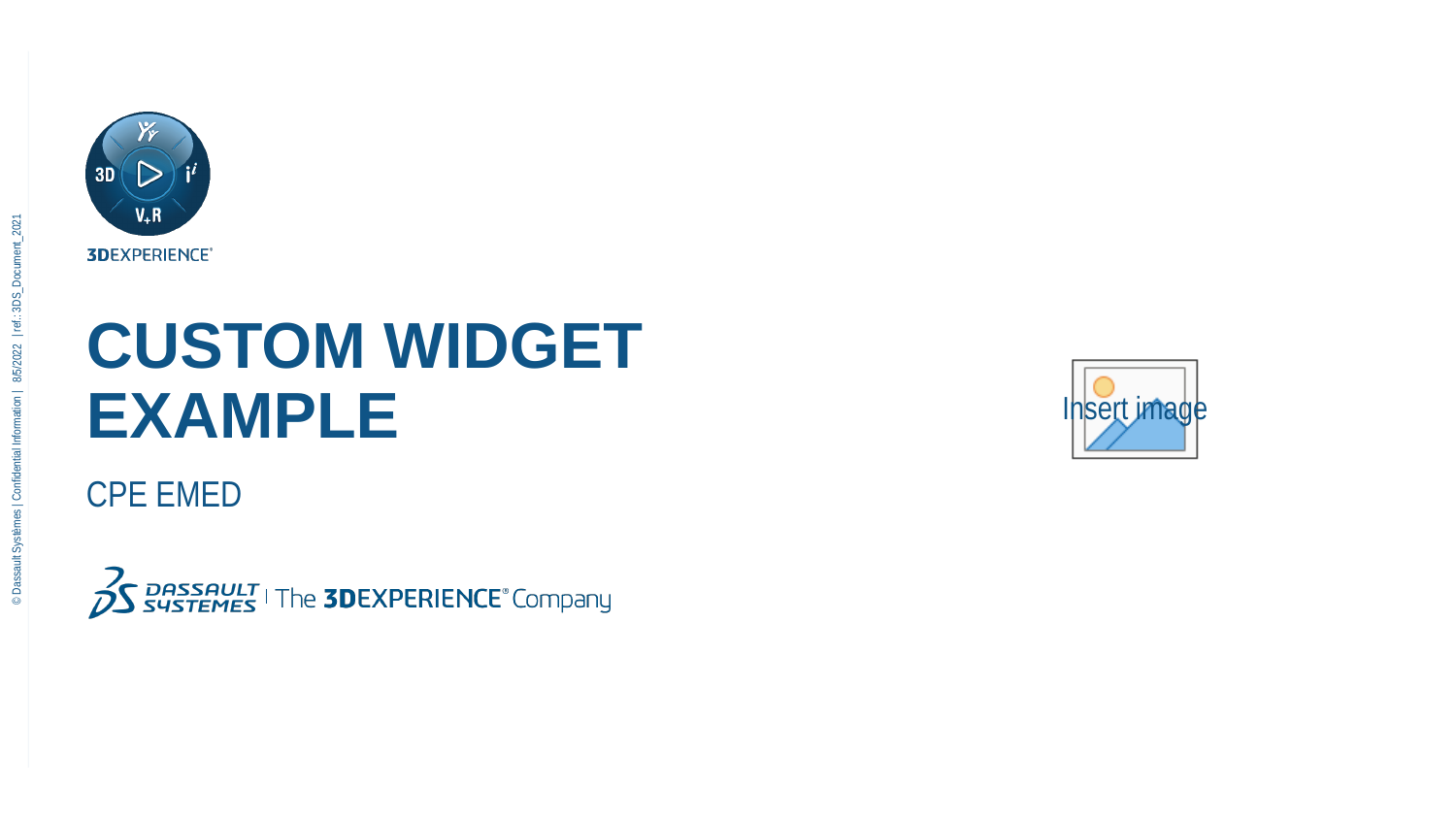

# custom widget example
8/5/2022
CPE EMED